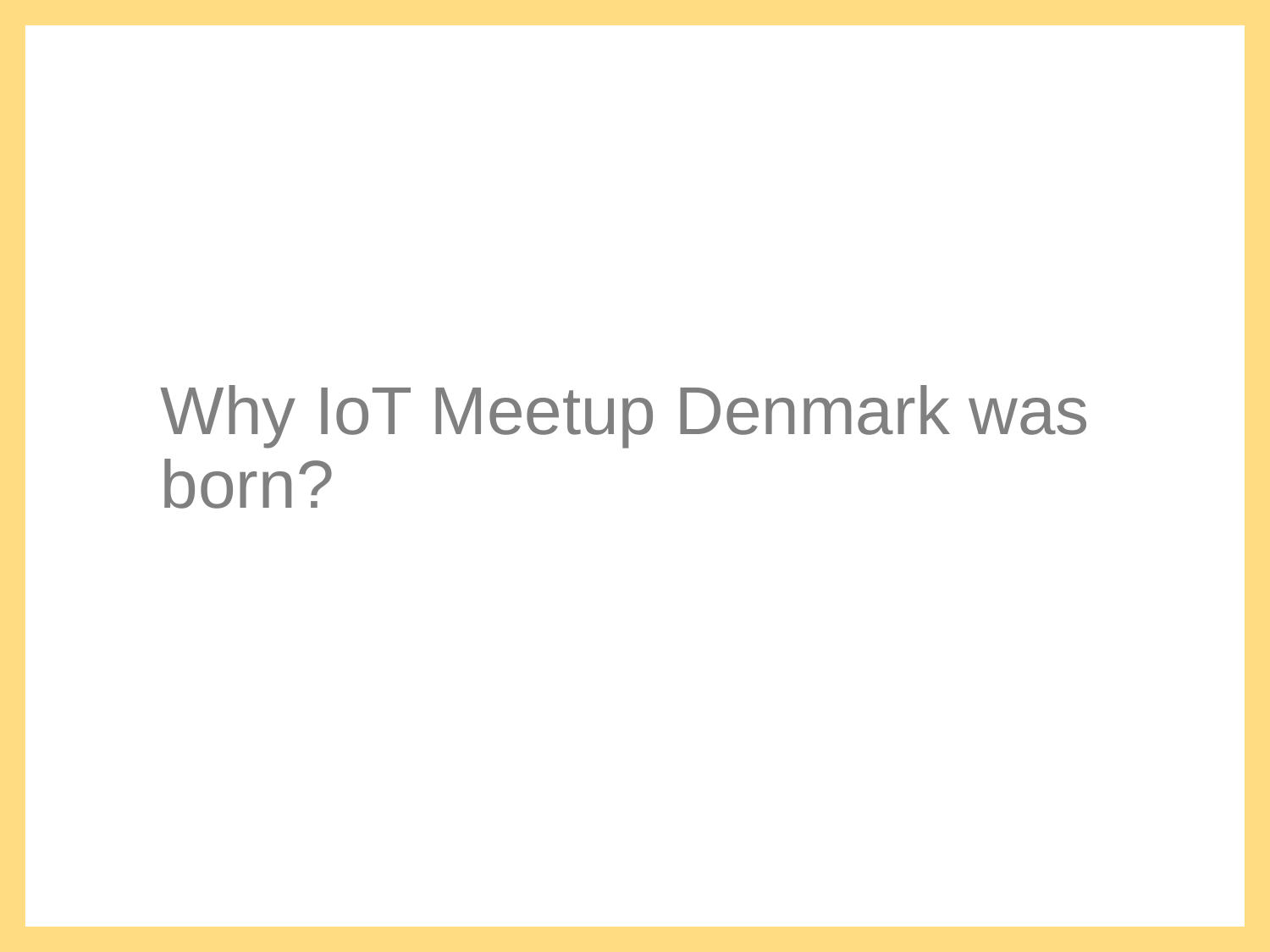

# Why IoT Meetup Denmark was born?